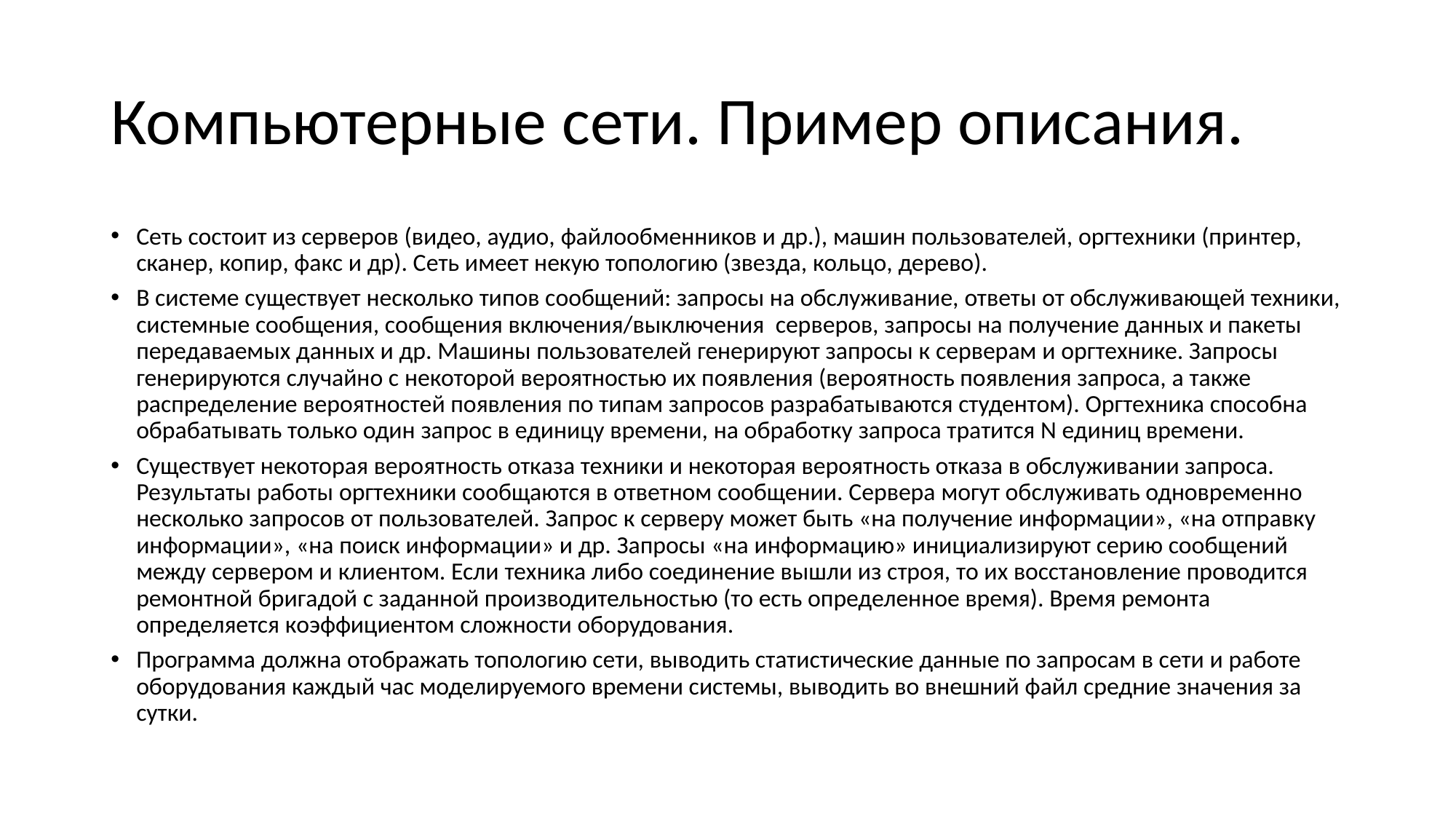

# Компьютерные сети. Пример описания.
Сеть состоит из серверов (видео, аудио, файлообменников и др.), машин пользователей, оргтехники (принтер, сканер, копир, факс и др). Сеть имеет некую топологию (звезда, кольцо, дерево).
В системе существует несколько типов сообщений: запросы на обслуживание, ответы от обслуживающей техники, системные сообщения, сообщения включения/выключения  серверов, запросы на получение данных и пакеты передаваемых данных и др. Машины пользователей генерируют запросы к серверам и оргтехнике. Запросы генерируются случайно с некоторой вероятностью их появления (вероятность появления запроса, а также распределение вероятностей появления по типам запросов разрабатываются студентом). Оргтехника способна обрабатывать только один запрос в единицу времени, на обработку запроса тратится N единиц времени.
Существует некоторая вероятность отказа техники и некоторая вероятность отказа в обслуживании запроса. Результаты работы оргтехники сообщаются в ответном сообщении. Сервера могут обслуживать одновременно несколько запросов от пользователей. Запрос к серверу может быть «на получение информации», «на отправку информации», «на поиск информации» и др. Запросы «на информацию» инициализируют серию сообщений между сервером и клиентом. Если техника либо соединение вышли из строя, то их восстановление проводится ремонтной бригадой с заданной производительностью (то есть определенное время). Время ремонта определяется коэффициентом сложности оборудования.
Программа должна отображать топологию сети, выводить статистические данные по запросам в сети и работе оборудования каждый час моделируемого времени системы, выводить во внешний файл средние значения за сутки.